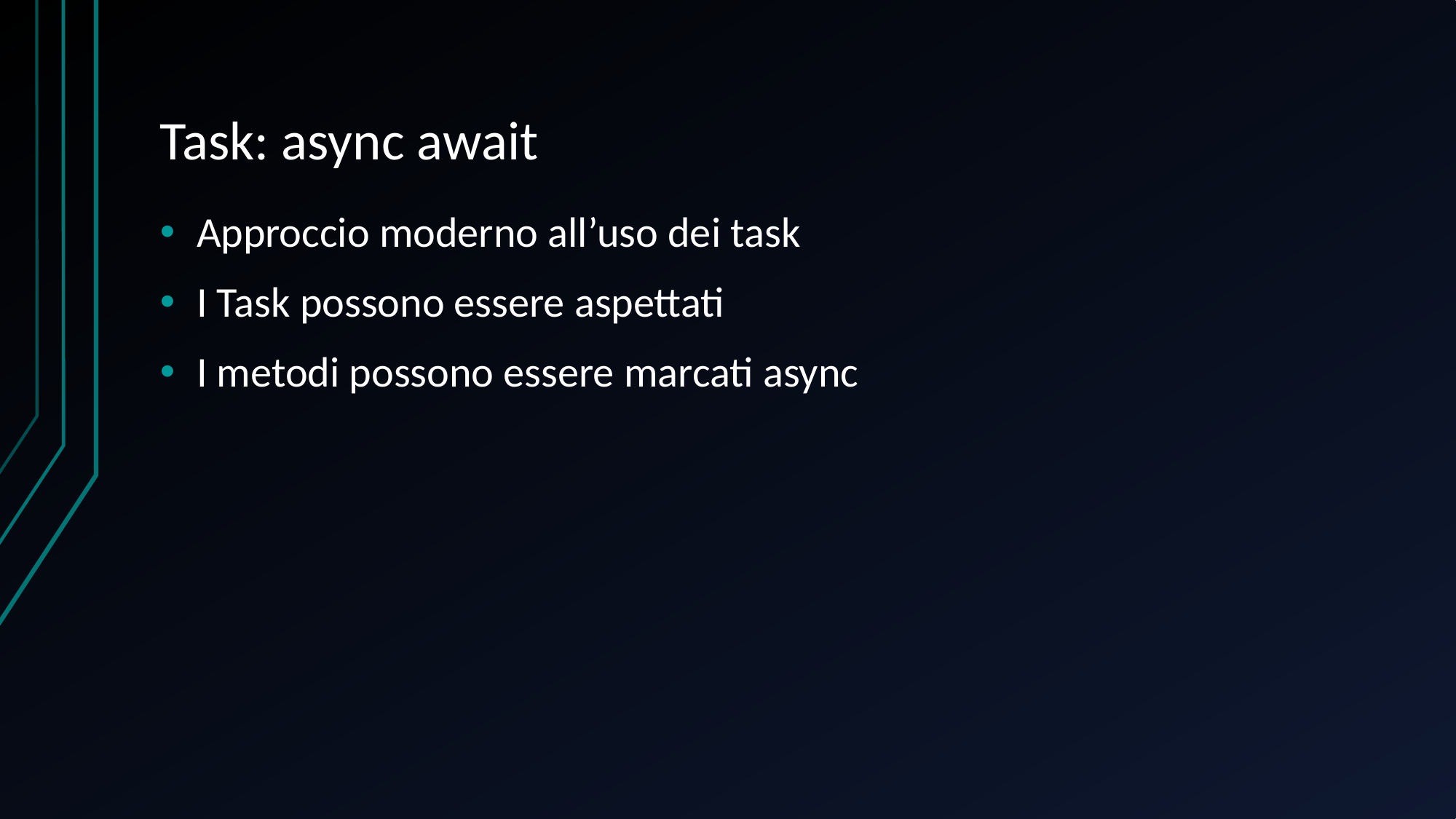

# Task: async await
Approccio moderno all’uso dei task
I Task possono essere aspettati
I metodi possono essere marcati async